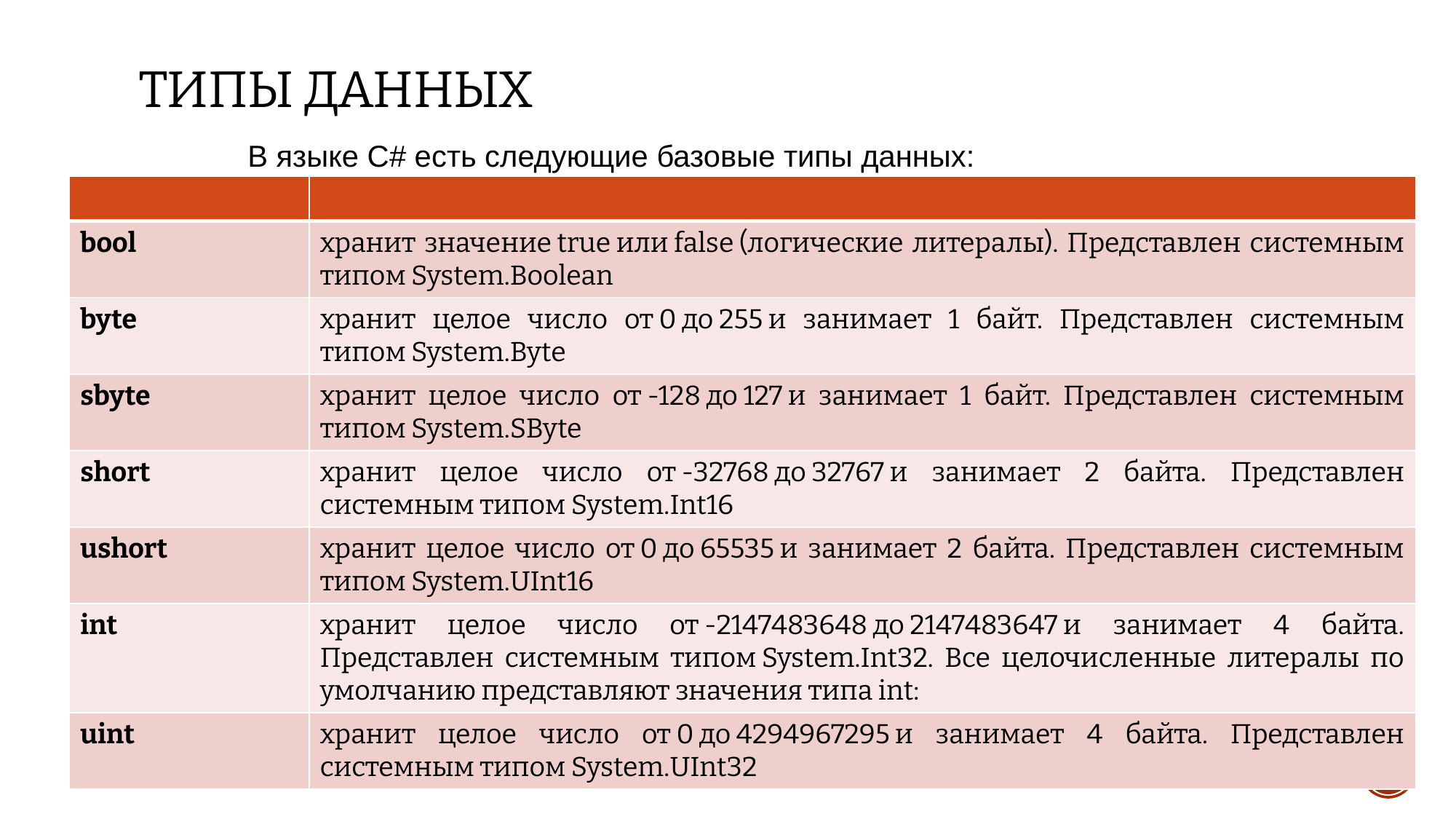

# Типы данных
	В языке C# есть следующие базовые типы данных:

|  |  |
| --- | --- |
| bool | хранит значение true или false (логические литералы). Представлен системным типом System.Boolean |
| byte | хранит целое число от 0 до 255 и занимает 1 байт. Представлен системным типом System.Byte |
| sbyte | хранит целое число от -128 до 127 и занимает 1 байт. Представлен системным типом System.SByte |
| short | хранит целое число от -32768 до 32767 и занимает 2 байта. Представлен системным типом System.Int16 |
| ushort | хранит целое число от 0 до 65535 и занимает 2 байта. Представлен системным типом System.UInt16 |
| int | хранит целое число от -2147483648 до 2147483647 и занимает 4 байта. Представлен системным типом System.Int32. Все целочисленные литералы по умолчанию представляют значения типа int: |
| uint | хранит целое число от 0 до 4294967295 и занимает 4 байта. Представлен системным типом System.UInt32 |